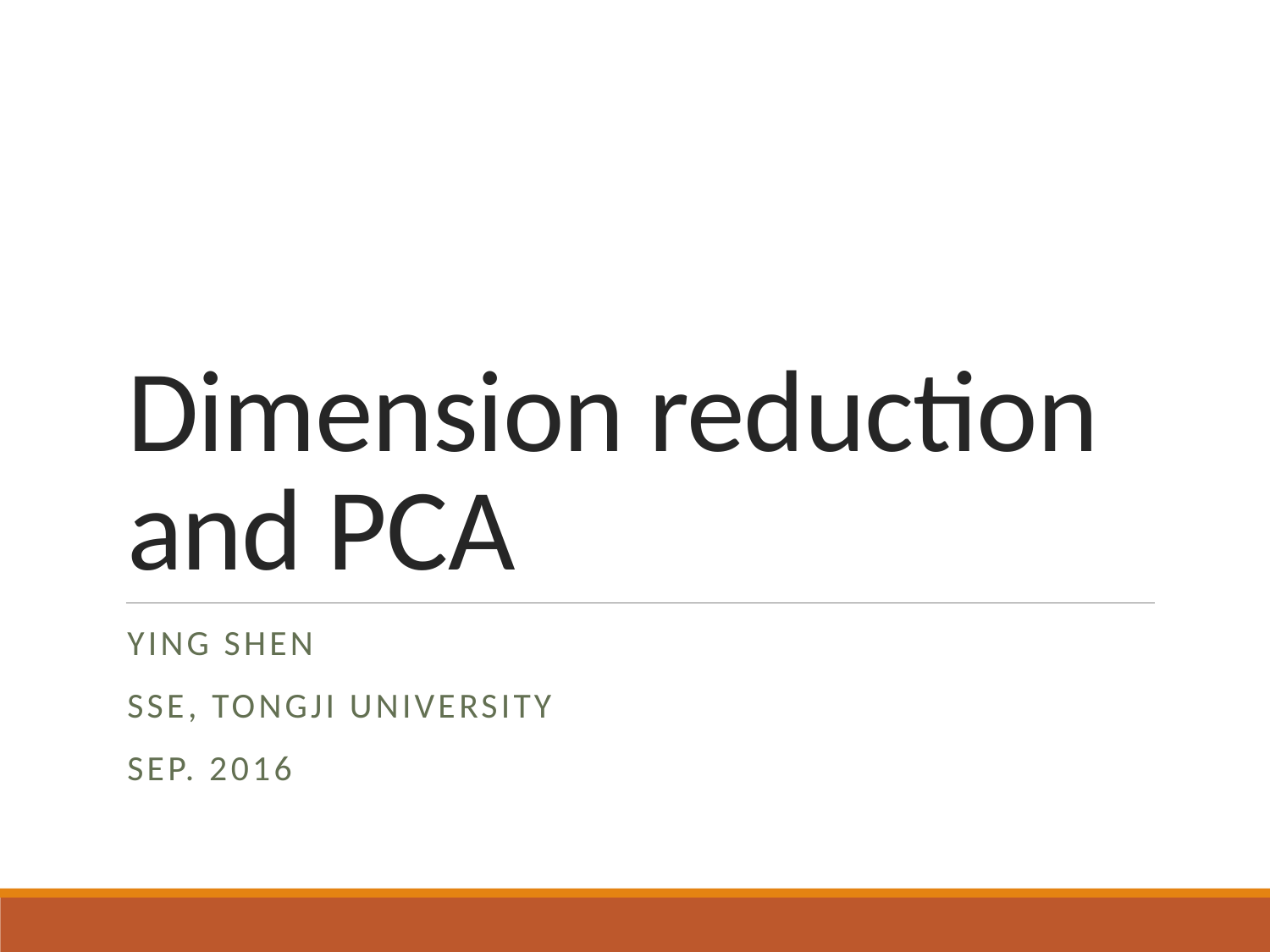

# Dimension reduction and PCA
Ying shen
Sse, tongji university
Sep. 2016